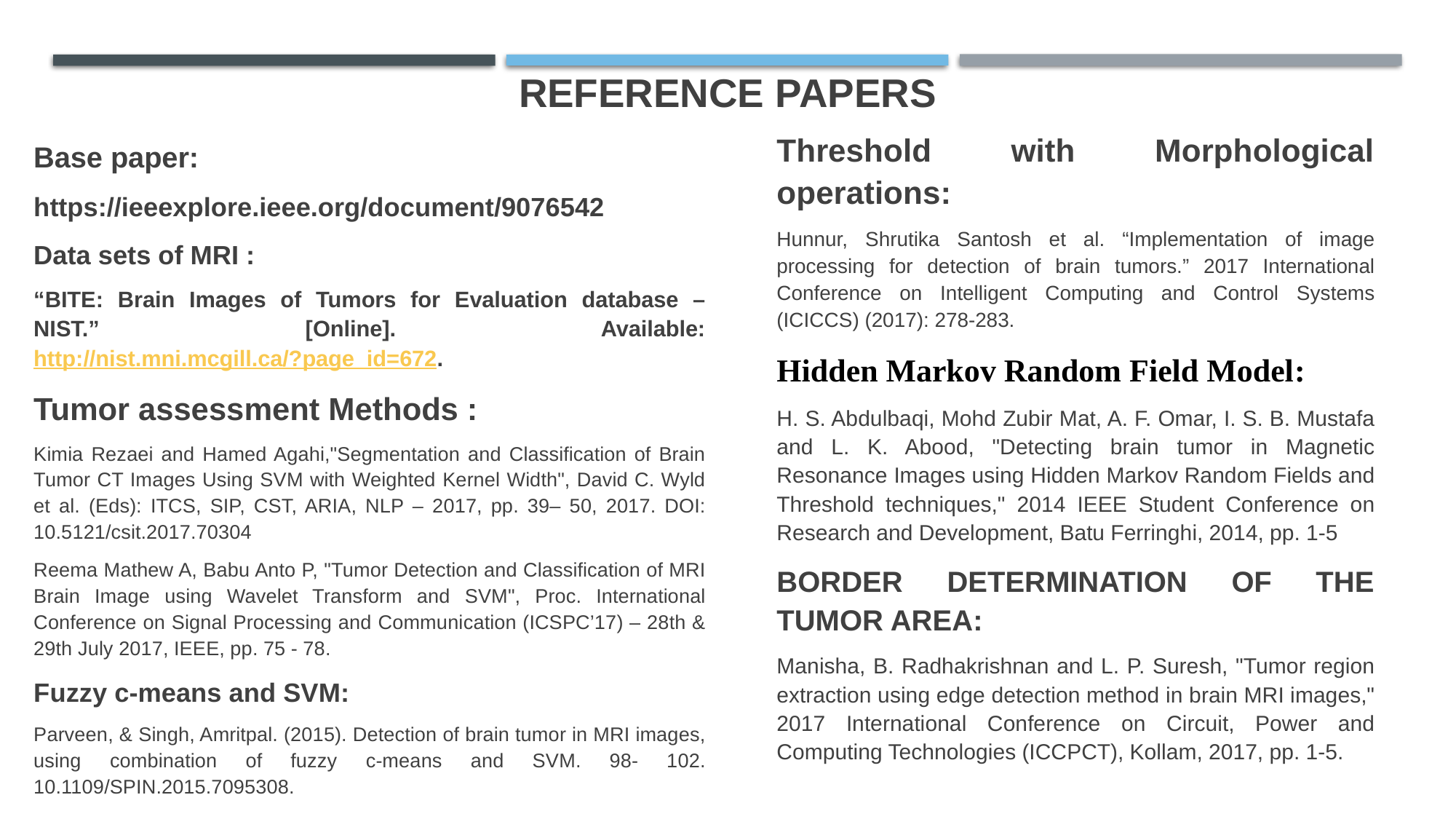

# Reference papers
Threshold with Morphological operations:
Hunnur, Shrutika Santosh et al. “Implementation of image processing for detection of brain tumors.” 2017 International Conference on Intelligent Computing and Control Systems (ICICCS) (2017): 278-283.
Hidden Markov Random Field Model:
H. S. Abdulbaqi, Mohd Zubir Mat, A. F. Omar, I. S. B. Mustafa and L. K. Abood, "Detecting brain tumor in Magnetic Resonance Images using Hidden Markov Random Fields and Threshold techniques," 2014 IEEE Student Conference on Research and Development, Batu Ferringhi, 2014, pp. 1-5
BORDER DETERMINATION OF THE TUMOR AREA:
Manisha, B. Radhakrishnan and L. P. Suresh, "Tumor region extraction using edge detection method in brain MRI images," 2017 International Conference on Circuit, Power and Computing Technologies (ICCPCT), Kollam, 2017, pp. 1-5.

Base paper:
https://ieeexplore.ieee.org/document/9076542
Data sets of MRI :
“BITE: Brain Images of Tumors for Evaluation database – NIST.” [Online]. Available: http://nist.mni.mcgill.ca/?page_id=672.
Tumor assessment Methods :
Kimia Rezaei and Hamed Agahi,"Segmentation and Classification of Brain Tumor CT Images Using SVM with Weighted Kernel Width", David C. Wyld et al. (Eds): ITCS, SIP, CST, ARIA, NLP – 2017, pp. 39– 50, 2017. DOI: 10.5121/csit.2017.70304
Reema Mathew A, Babu Anto P, "Tumor Detection and Classification of MRI Brain Image using Wavelet Transform and SVM", Proc. International Conference on Signal Processing and Communication (ICSPC’17) – 28th & 29th July 2017, IEEE, pp. 75 - 78.
Fuzzy c-means and SVM:
Parveen, & Singh, Amritpal. (2015). Detection of brain tumor in MRI images, using combination of fuzzy c-means and SVM. 98- 102. 10.1109/SPIN.2015.7095308.